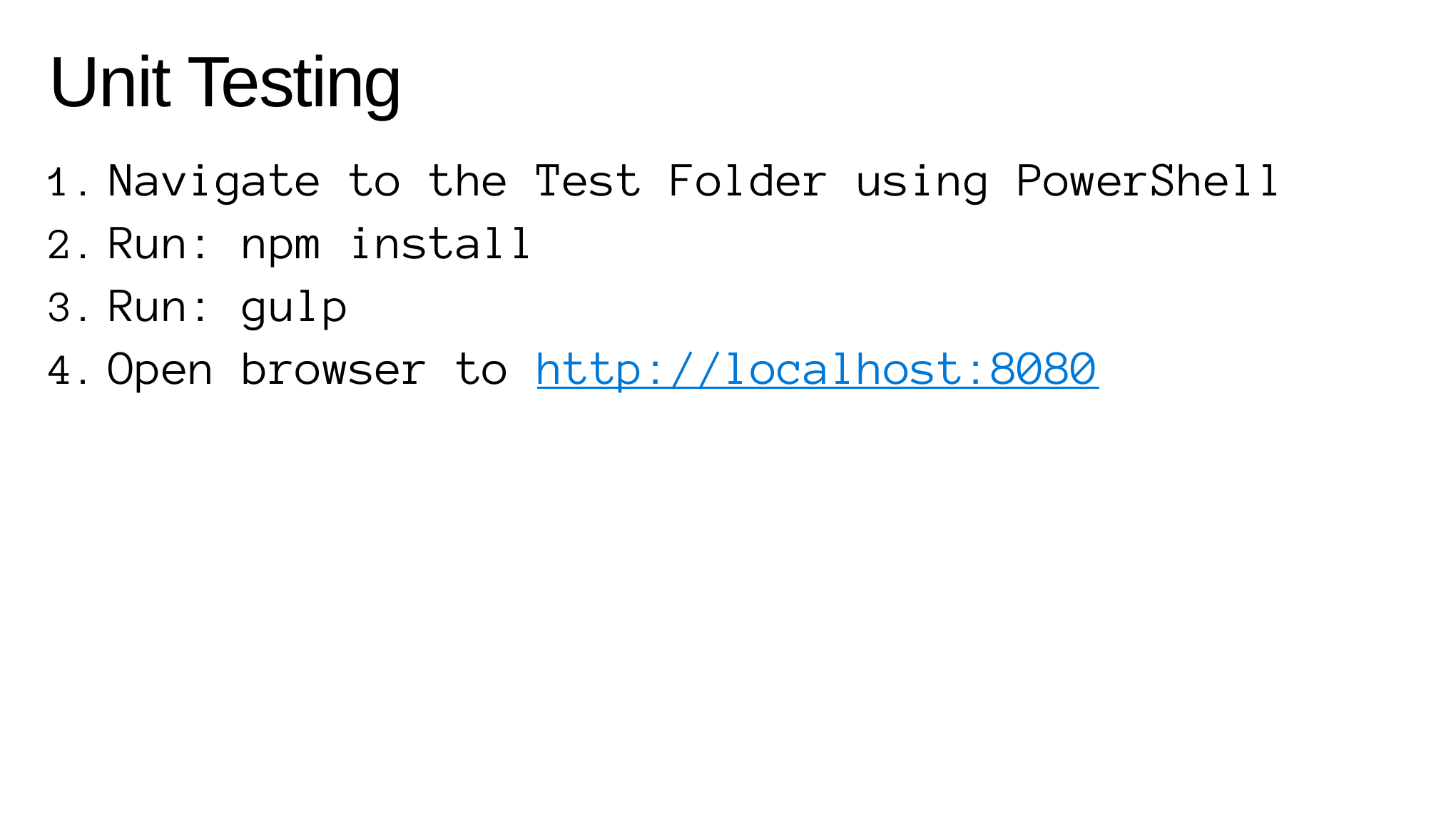

# Unit Testing
Navigate to the Test Folder using PowerShell
Run: npm install
Run: gulp
Open browser to http://localhost:8080